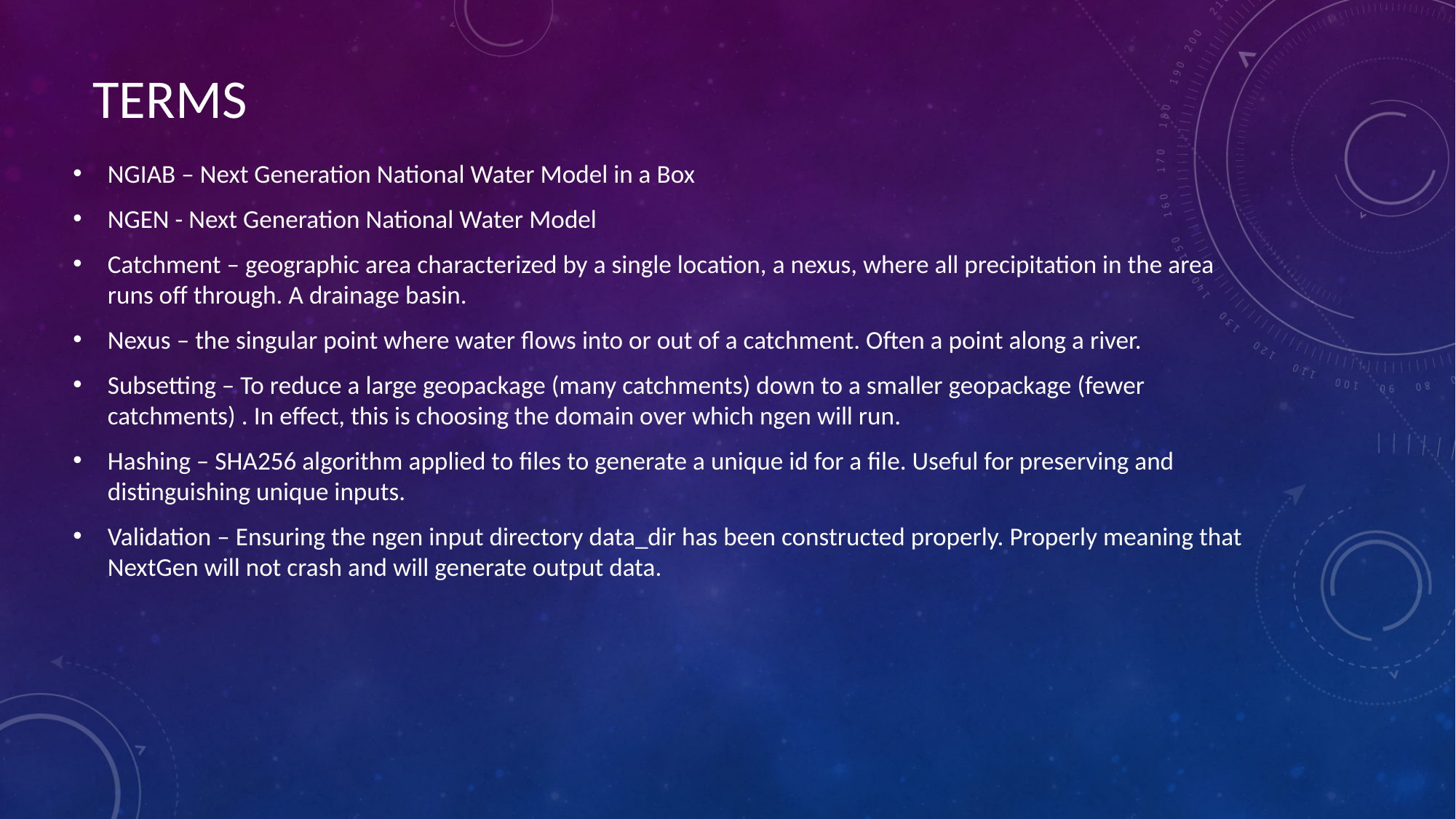

# Terms
NGIAB – Next Generation National Water Model in a Box
NGEN - Next Generation National Water Model
Catchment – geographic area characterized by a single location, a nexus, where all precipitation in the area runs off through. A drainage basin.
Nexus – the singular point where water flows into or out of a catchment. Often a point along a river.
Subsetting – To reduce a large geopackage (many catchments) down to a smaller geopackage (fewer catchments) . In effect, this is choosing the domain over which ngen will run.
Hashing – SHA256 algorithm applied to files to generate a unique id for a file. Useful for preserving and distinguishing unique inputs.
Validation – Ensuring the ngen input directory data_dir has been constructed properly. Properly meaning that NextGen will not crash and will generate output data.